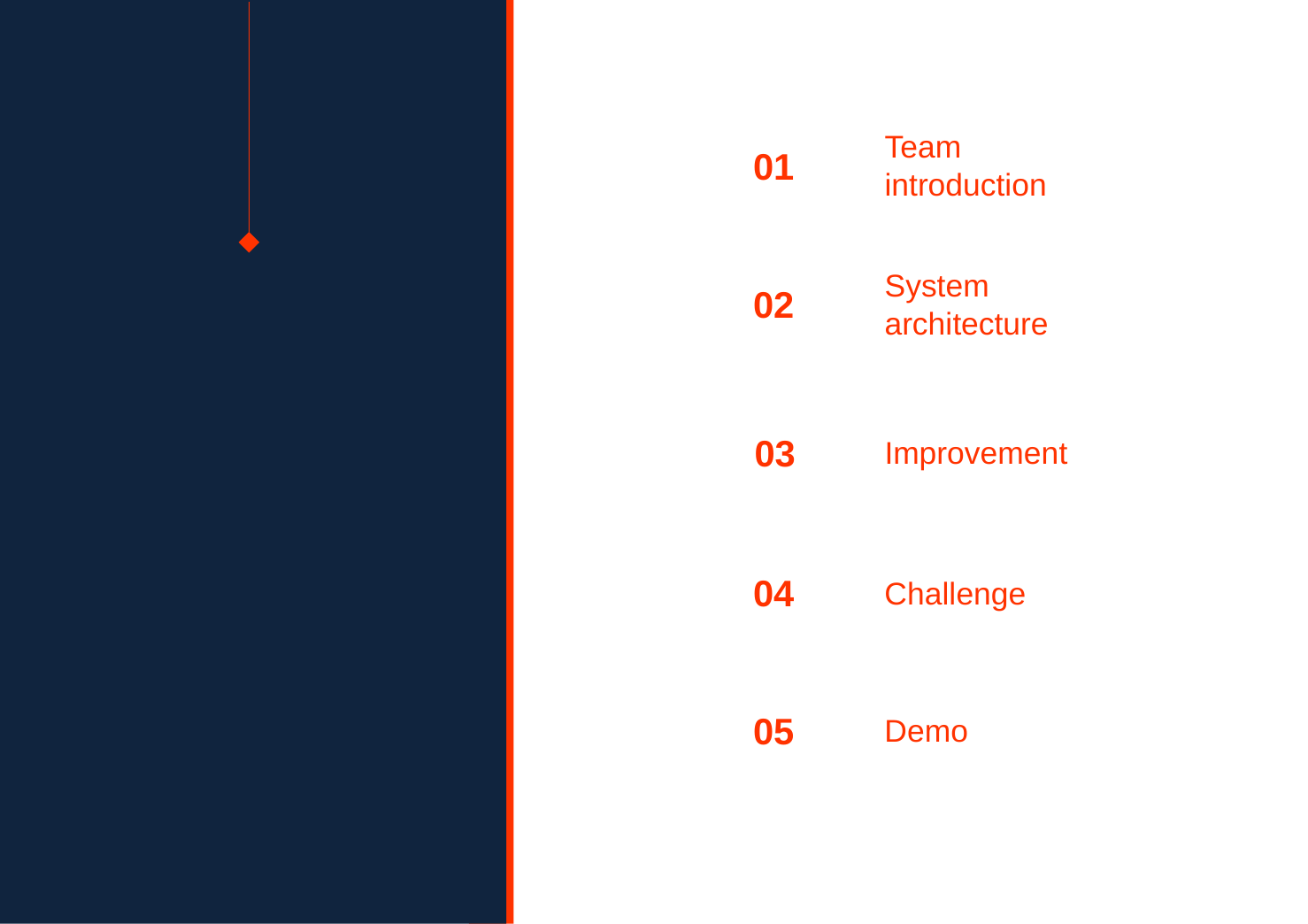

Team introduction
01

System architecture
02
Index
03
Improvement

04
Challenge
05
Demo